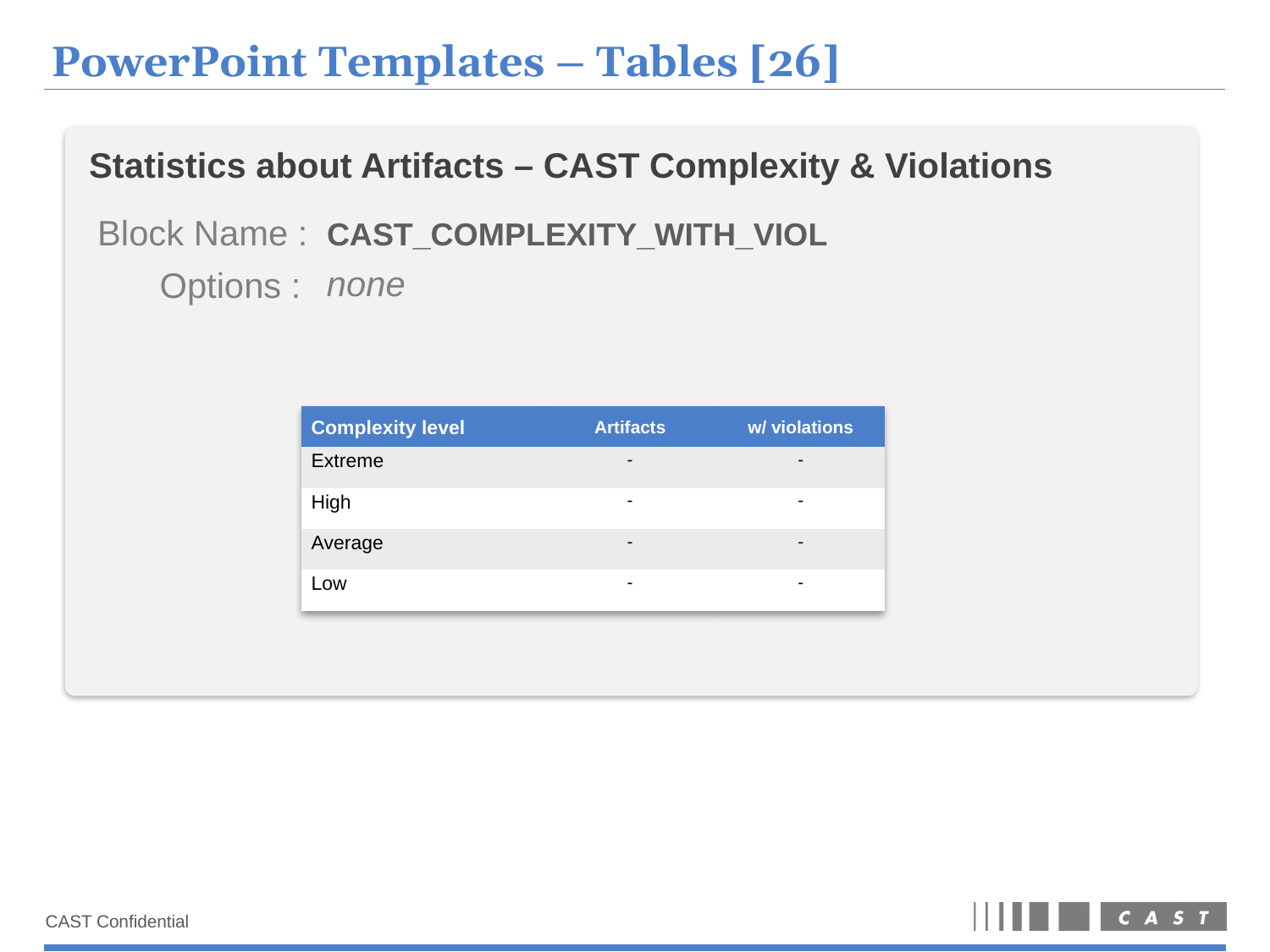

# PowerPoint Templates – Tables [26]

Statistics about Artifacts – CAST Complexity & Violations
Block Name :
CAST_COMPLEXITY_WITH_VIOL
none
Options :
| Complexity level | Artifacts | w/ violations |
| --- | --- | --- |
| Extreme | - | - |
| High | - | - |
| Average | - | - |
| Low | - | - |